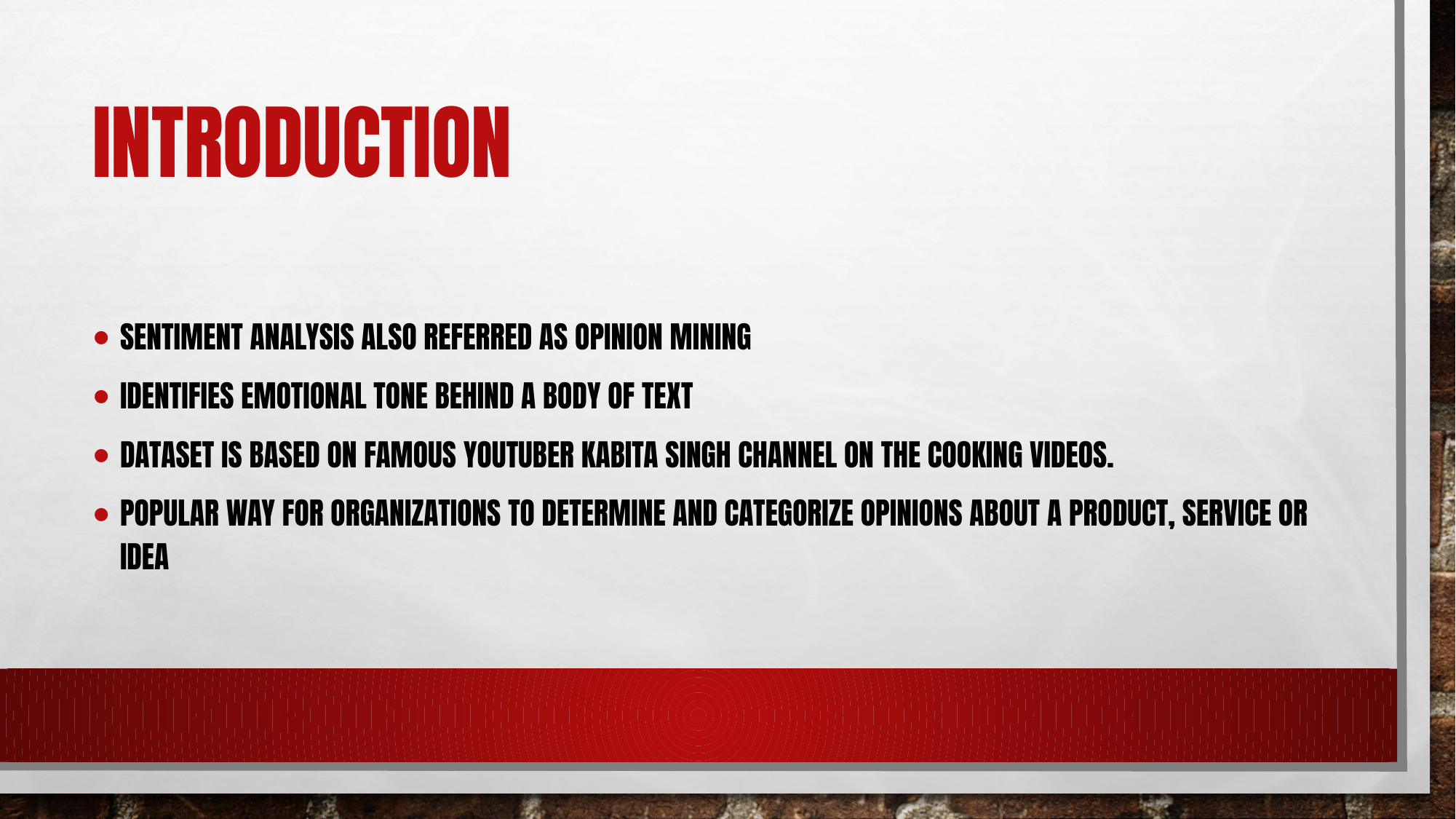

# introduction
Sentiment analysis also referred as opinion mining
Identifies emotional tone behind a body of text
Dataset is based on Famous youtuber Kabita Singh Channel on the cooking videos.
Popular way for organizations to determine and categorize opinions about a product, service or idea